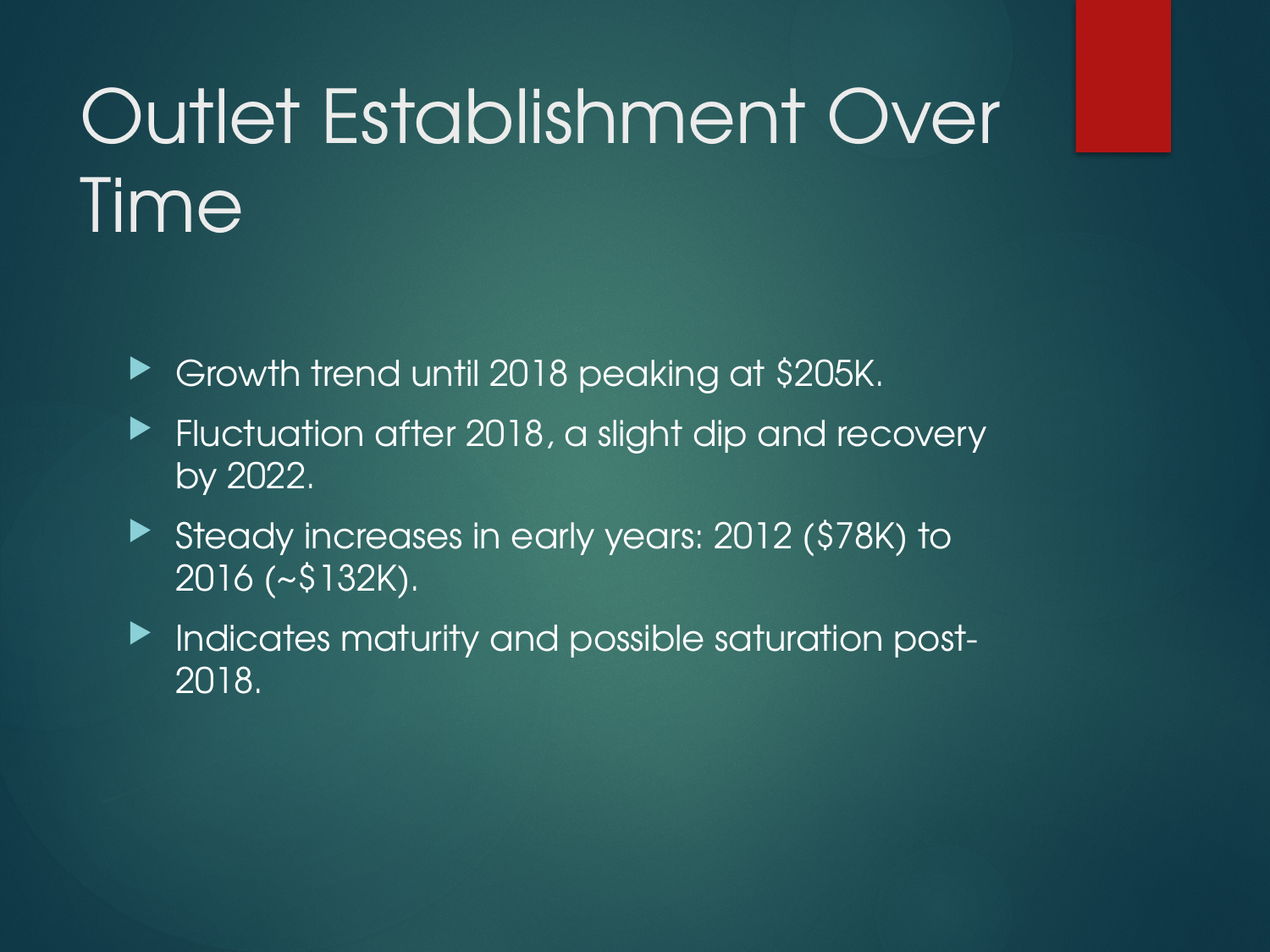

# Outlet Establishment Over Time

Growth trend until 2018 peaking at $205K.
Fluctuation after 2018, a slight dip and recovery by 2022.
Steady increases in early years: 2012 ($78K) to 2016 (~$132K).
Indicates maturity and possible saturation post-2018.